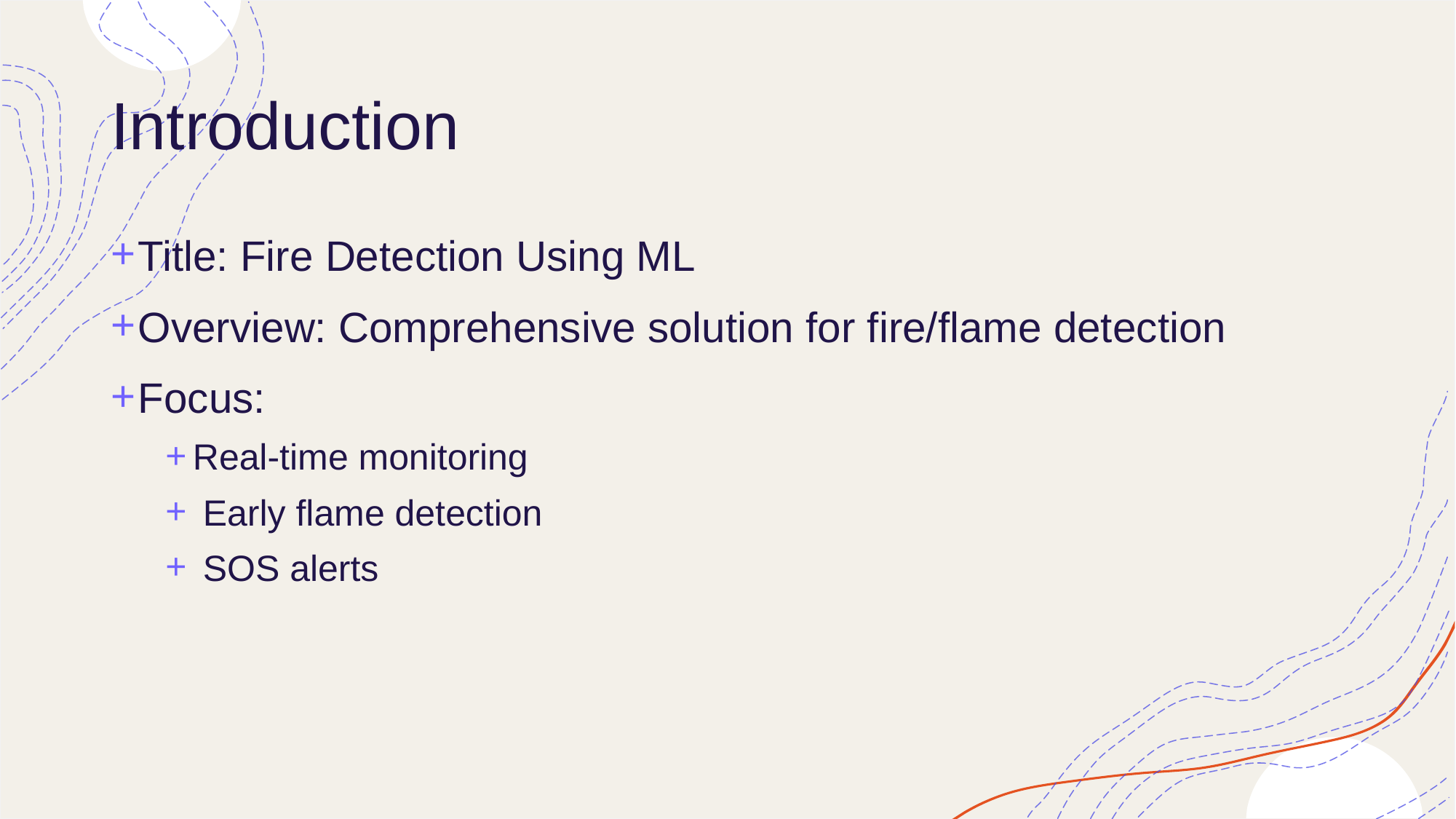

# Introduction
Title: Fire Detection Using ML
Overview: Comprehensive solution for fire/flame detection
Focus:
Real-time monitoring
 Early flame detection
 SOS alerts